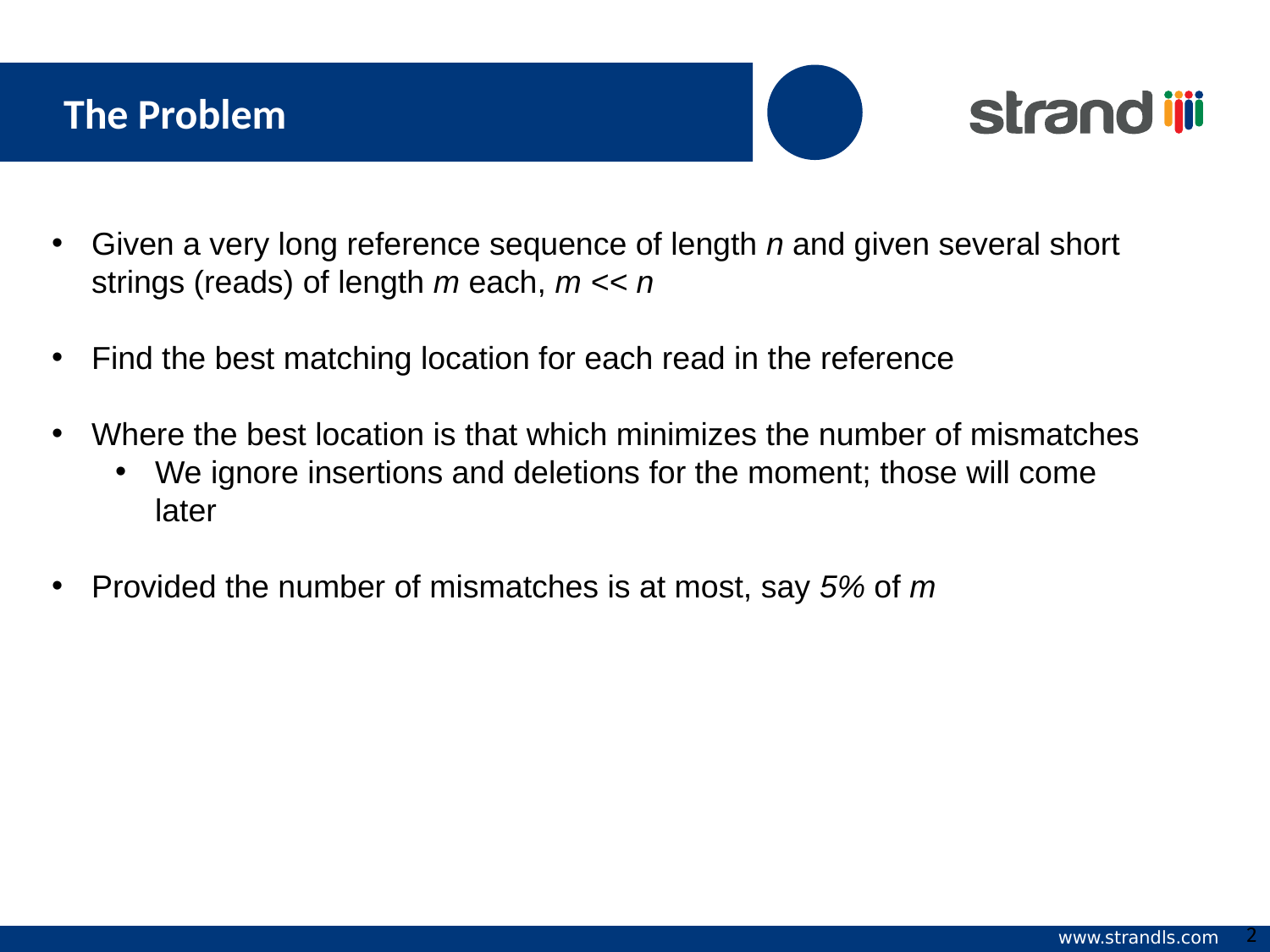

The Problem
Given a very long reference sequence of length n and given several short strings (reads) of length m each, m << n

Find the best matching location for each read in the reference

Where the best location is that which minimizes the number of mismatches
We ignore insertions and deletions for the moment; those will come later

Provided the number of mismatches is at most, say 5% of m

2